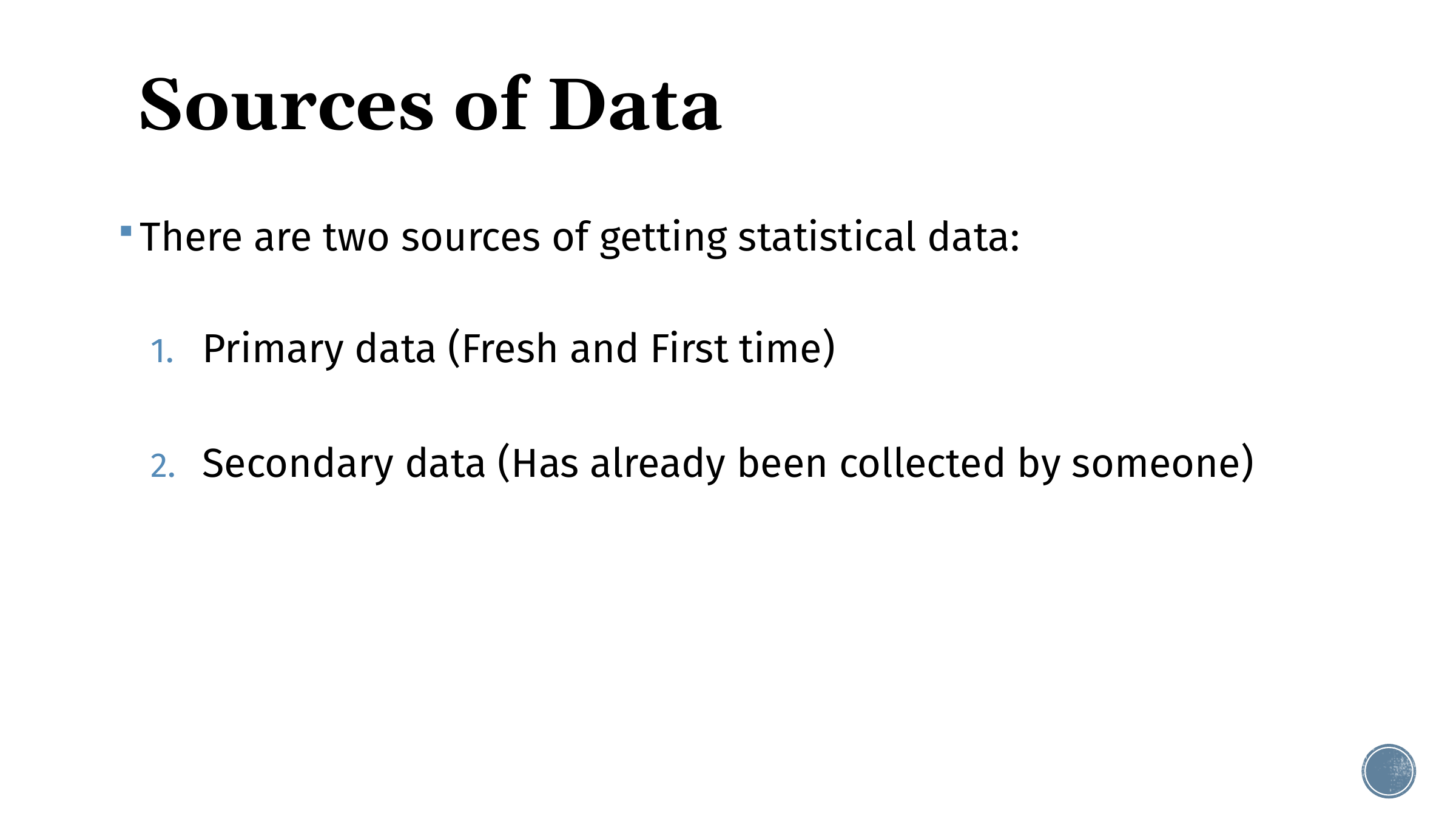

# Sources of Data
There are two sources of getting statistical data:

Primary data (Fresh and First time)

Secondary data (Has already been collected by someone)